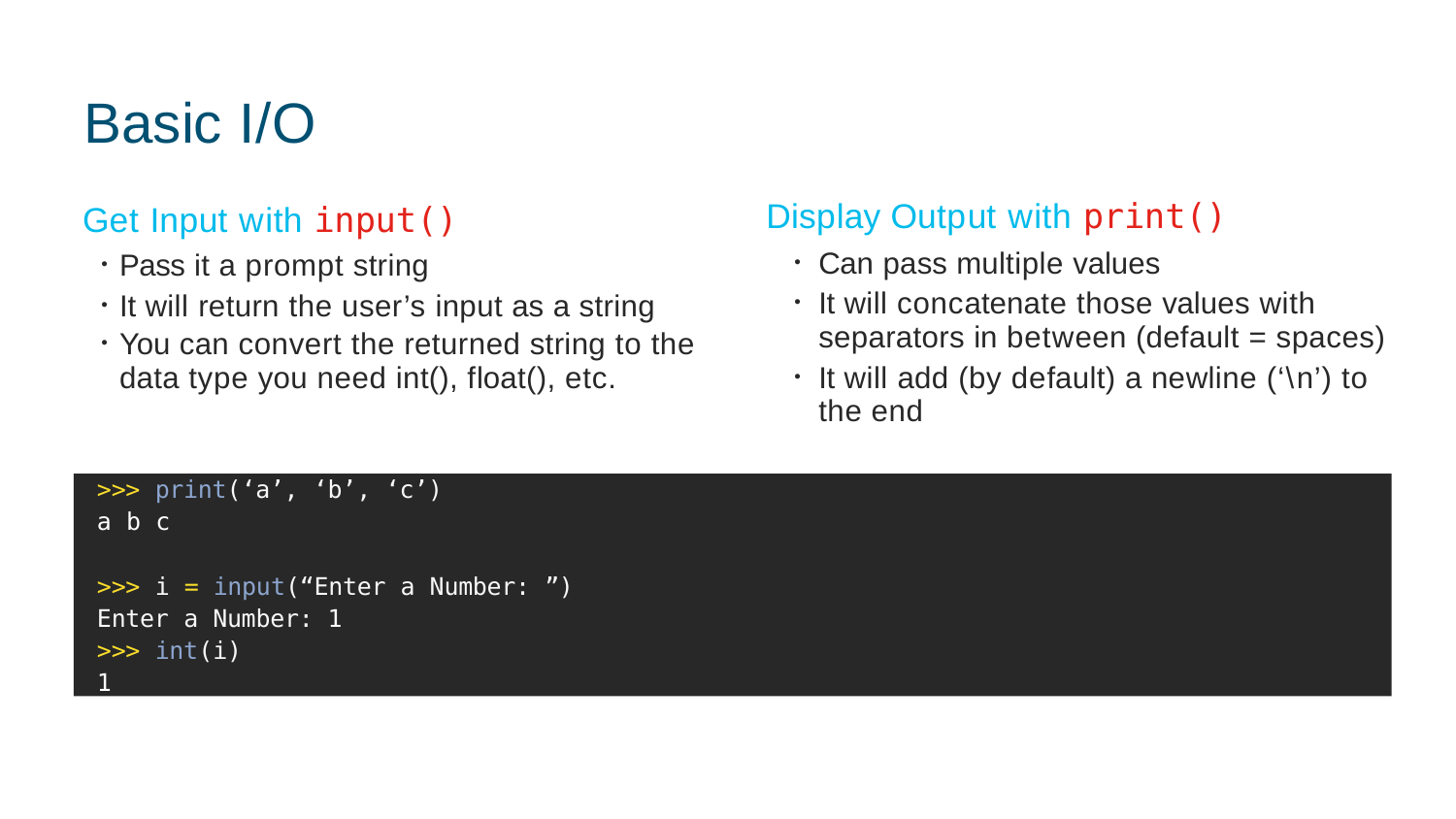

Basic I/O
Display Output with print()
Can pass multiple values
It will concatenate those values with
separators in between (default = spaces)
It will add (by default) a newline (‘\n’) to
the end
Get Input with input()
Pass it a prompt string
It will return the user’s input as a string
You can convert the returned string to the
data type you need int(), float(), etc.
>>>  print(‘a’, ‘b’, ‘c’)
a  b  c

>>>  i  =  input(“Enter a Number: ”)
Enter  a  Number:  1
>>>  int(i) 1